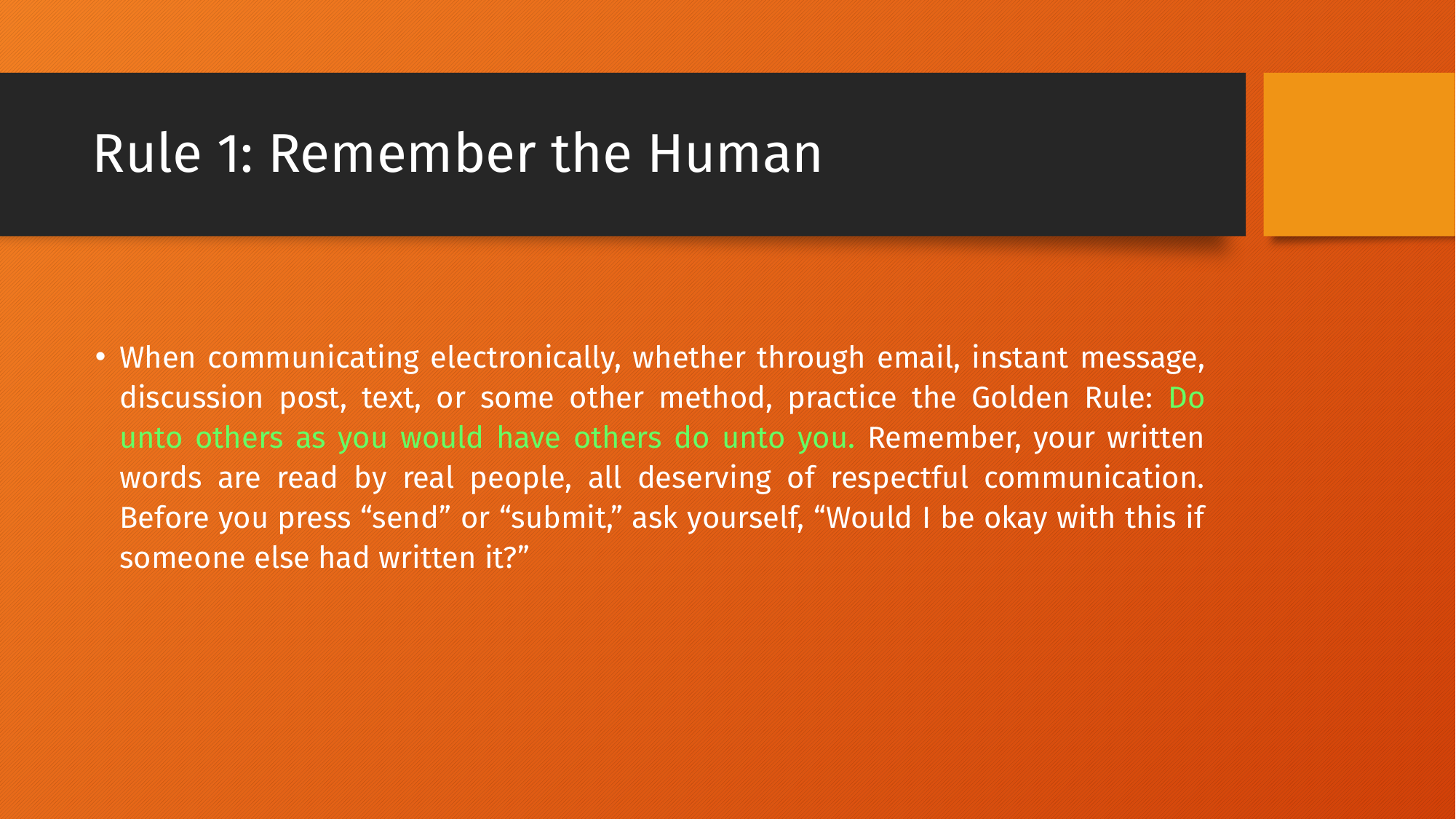

# Rule 1: Remember the Human
When communicating electronically, whether through email, instant message, discussion post, text, or some other method, practice the Golden Rule: Do unto others as you would have others do unto you. Remember, your written words are read by real people, all deserving of respectful communication. Before you press “send” or “submit,” ask yourself, “Would I be okay with this if someone else had written it?”